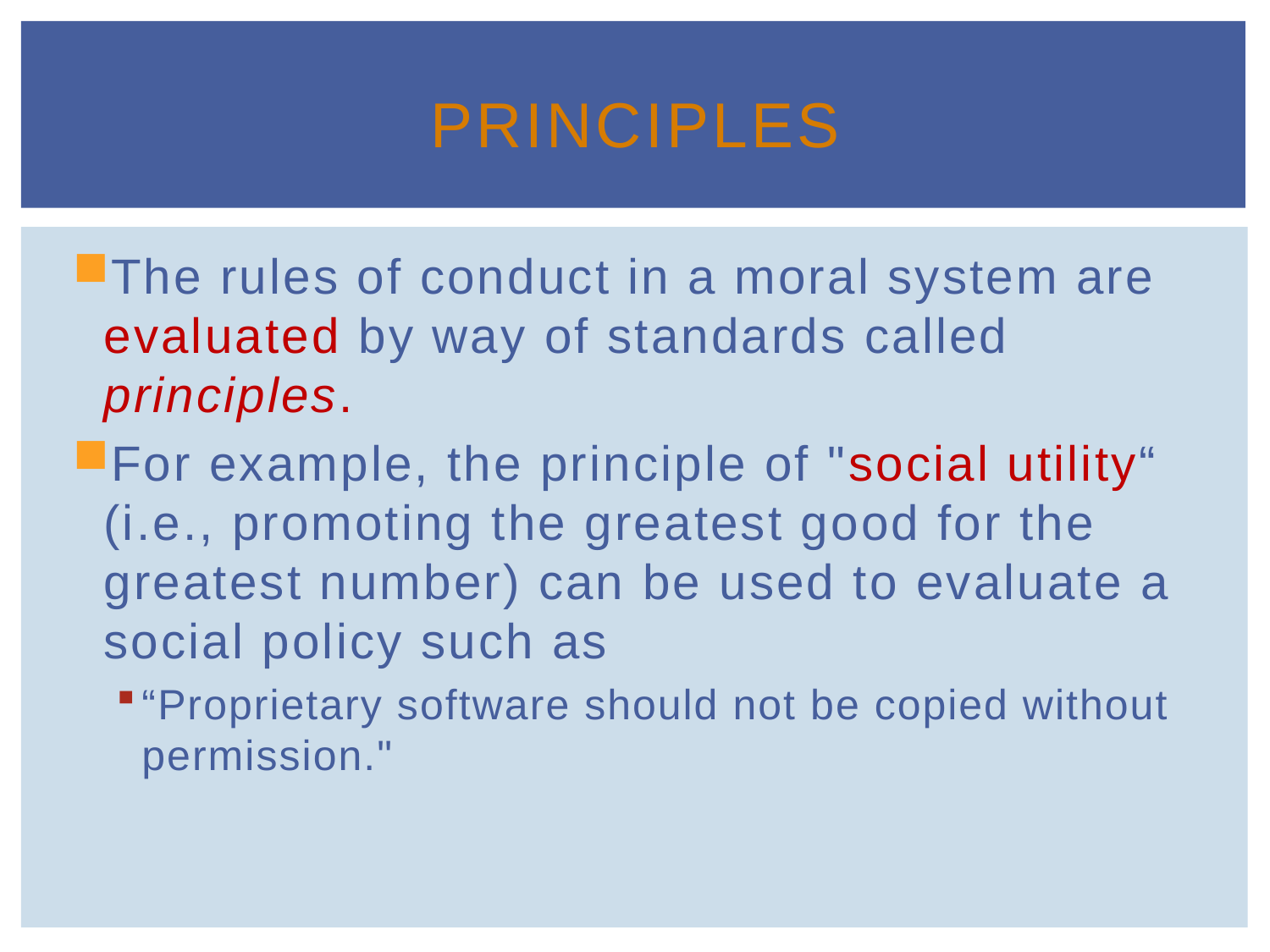

# Principles
The rules of conduct in a moral system are evaluated by way of standards called principles.
For example, the principle of "social utility“ (i.e., promoting the greatest good for the greatest number) can be used to evaluate a social policy such as
“Proprietary software should not be copied without permission."